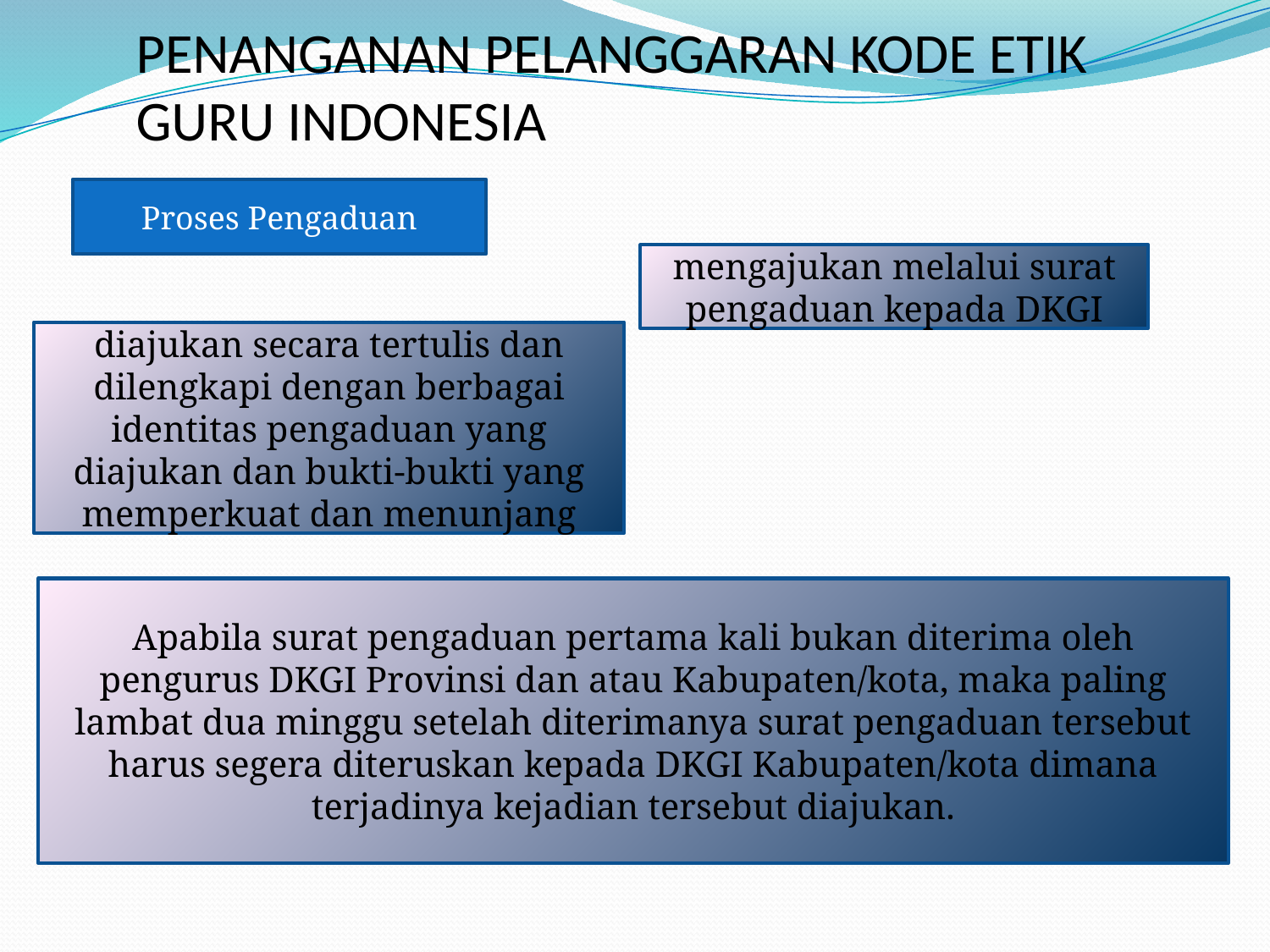

PENANGANAN PELANGGARAN KODE ETIK GURU INDONESIA
Proses Pengaduan
mengajukan melalui surat pengaduan kepada DKGI
diajukan secara tertulis dan dilengkapi dengan berbagai identitas pengaduan yang diajukan dan bukti-bukti yang memperkuat dan menunjang
Apabila surat pengaduan pertama kali bukan diterima oleh pengurus DKGI Provinsi dan atau Kabupaten/kota, maka paling lambat dua minggu setelah diterimanya surat pengaduan tersebut harus segera diteruskan kepada DKGI Kabupaten/kota dimana terjadinya kejadian tersebut diajukan.